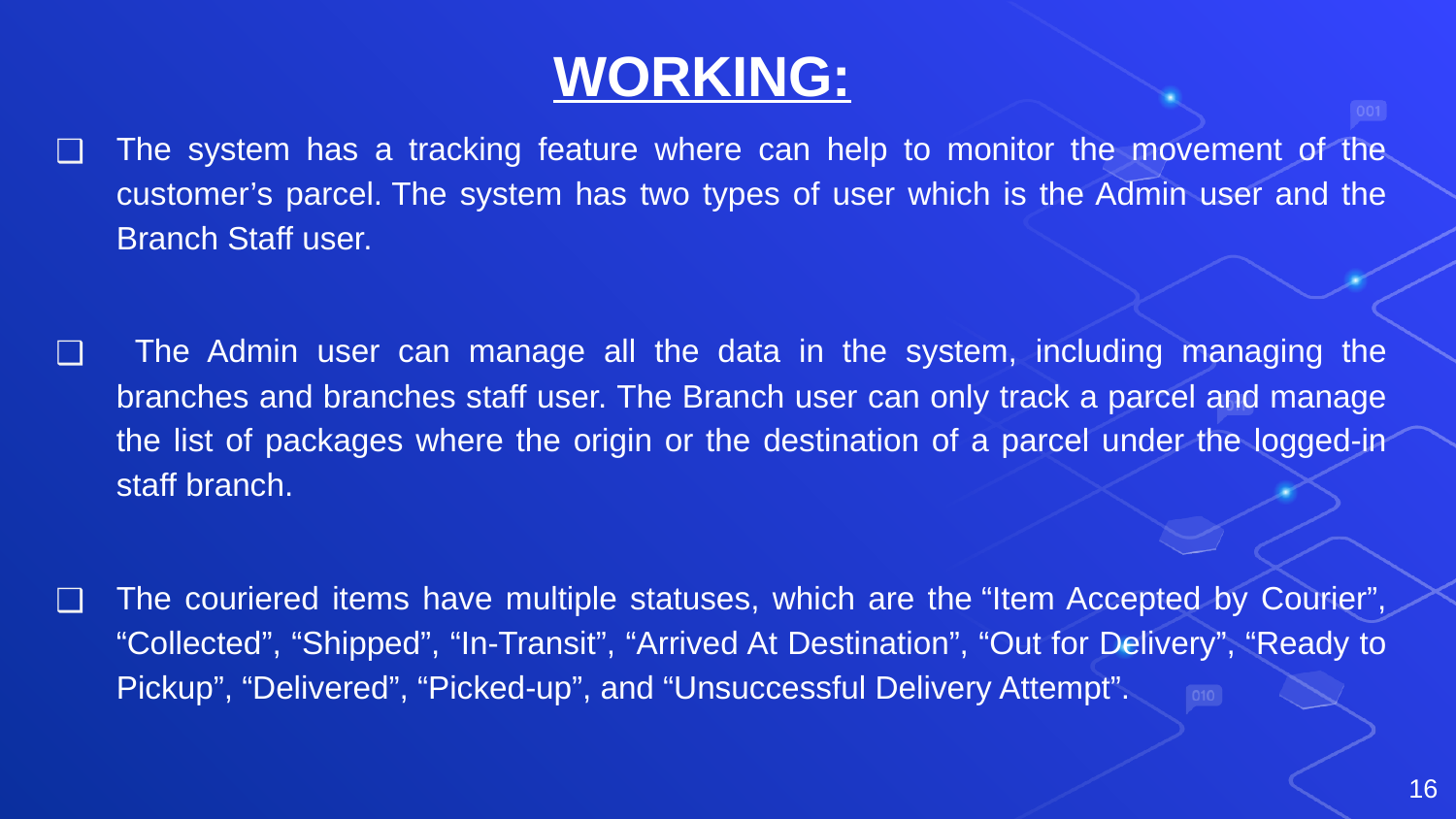

# WORKING:
The system has a tracking feature where can help to monitor the movement of the customer’s parcel. The system has two types of user which is the Admin user and the Branch Staff user.

 The Admin user can manage all the data in the system, including managing the branches and branches staff user. The Branch user can only track a parcel and manage the list of packages where the origin or the destination of a parcel under the logged-in staff branch.

The couriered items have multiple statuses, which are the “Item Accepted by Courier”, “Collected”, “Shipped”, “In-Transit”, “Arrived At Destination”, “Out for Delivery”, “Ready to Pickup”, “Delivered”, “Picked-up”, and “Unsuccessful Delivery Attempt”.
16